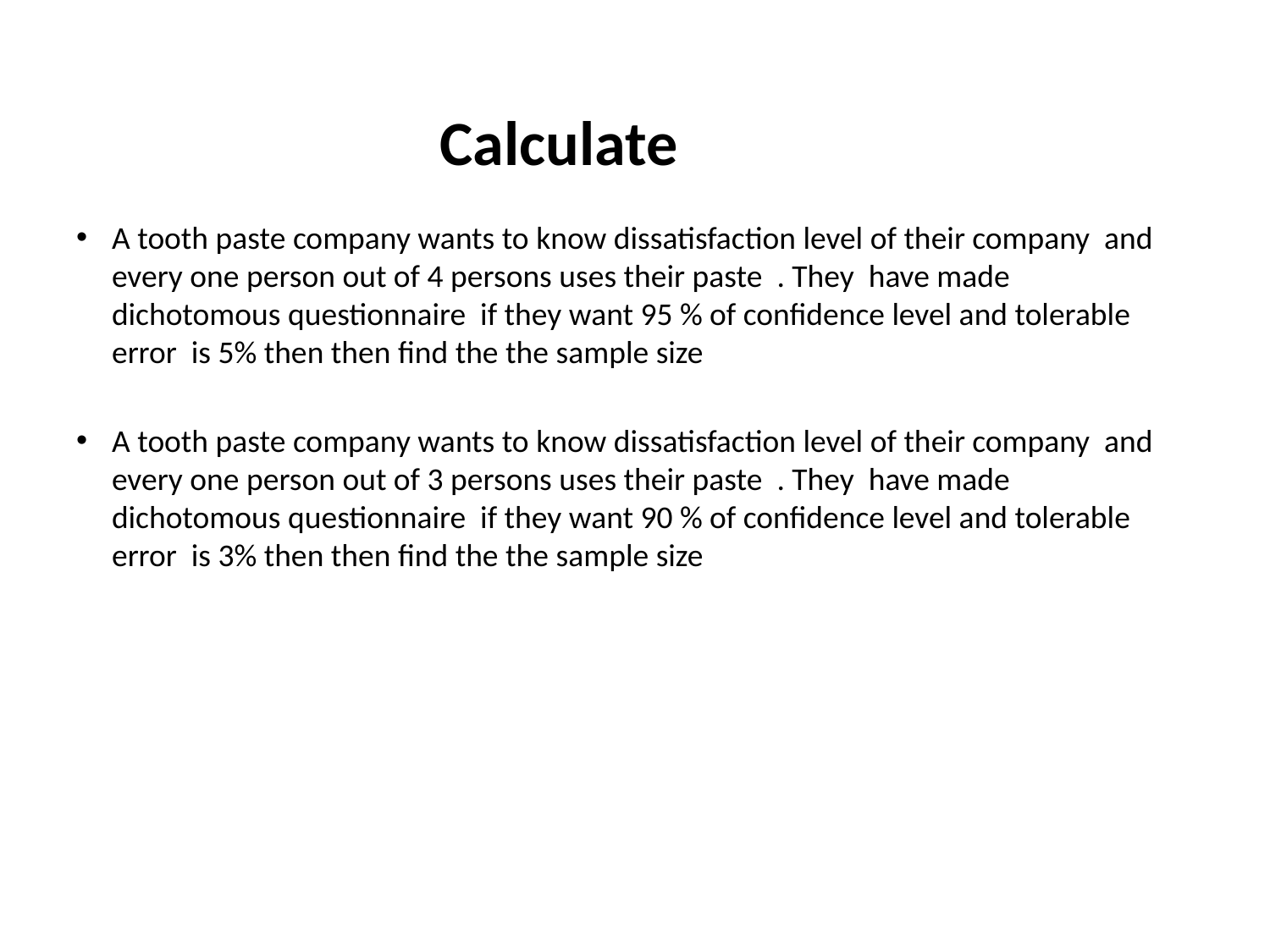

Calculate
A tooth paste company wants to know dissatisfaction level of their company  and every one person out of 4 persons uses their paste  . They  have made dichotomous questionnaire  if they want 95 % of confidence level and tolerable error  is 5% then then find the the sample size

A tooth paste company wants to know dissatisfaction level of their company  and every one person out of 3 persons uses their paste  . They  have made dichotomous questionnaire  if they want 90 % of confidence level and tolerable error  is 3% then then find the the sample size